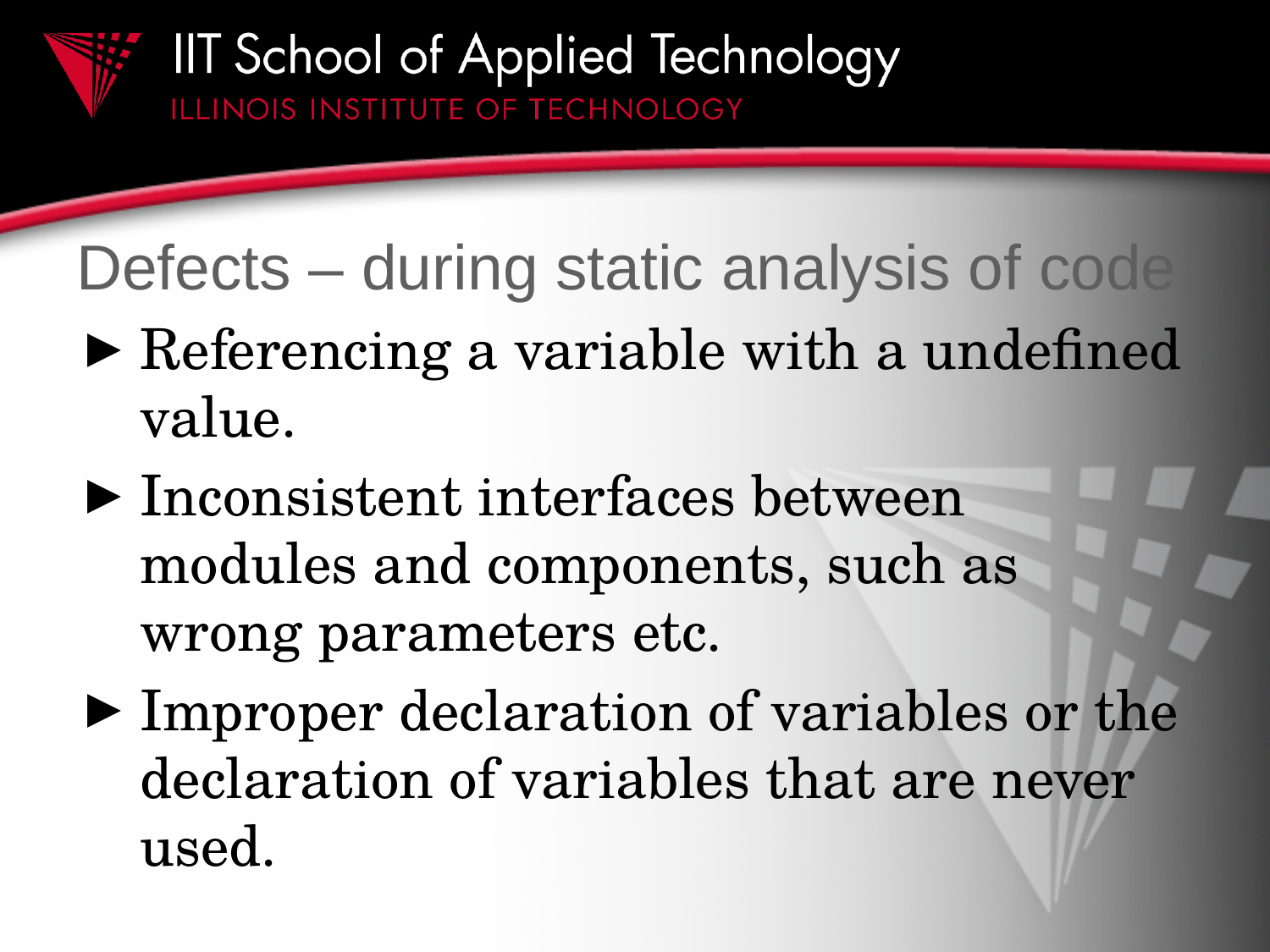

# Defects – during static analysis of code
Referencing a variable with a undefined value.
Inconsistent interfaces between modules and components, such as wrong parameters etc.
Improper declaration of variables or the declaration of variables that are never used.